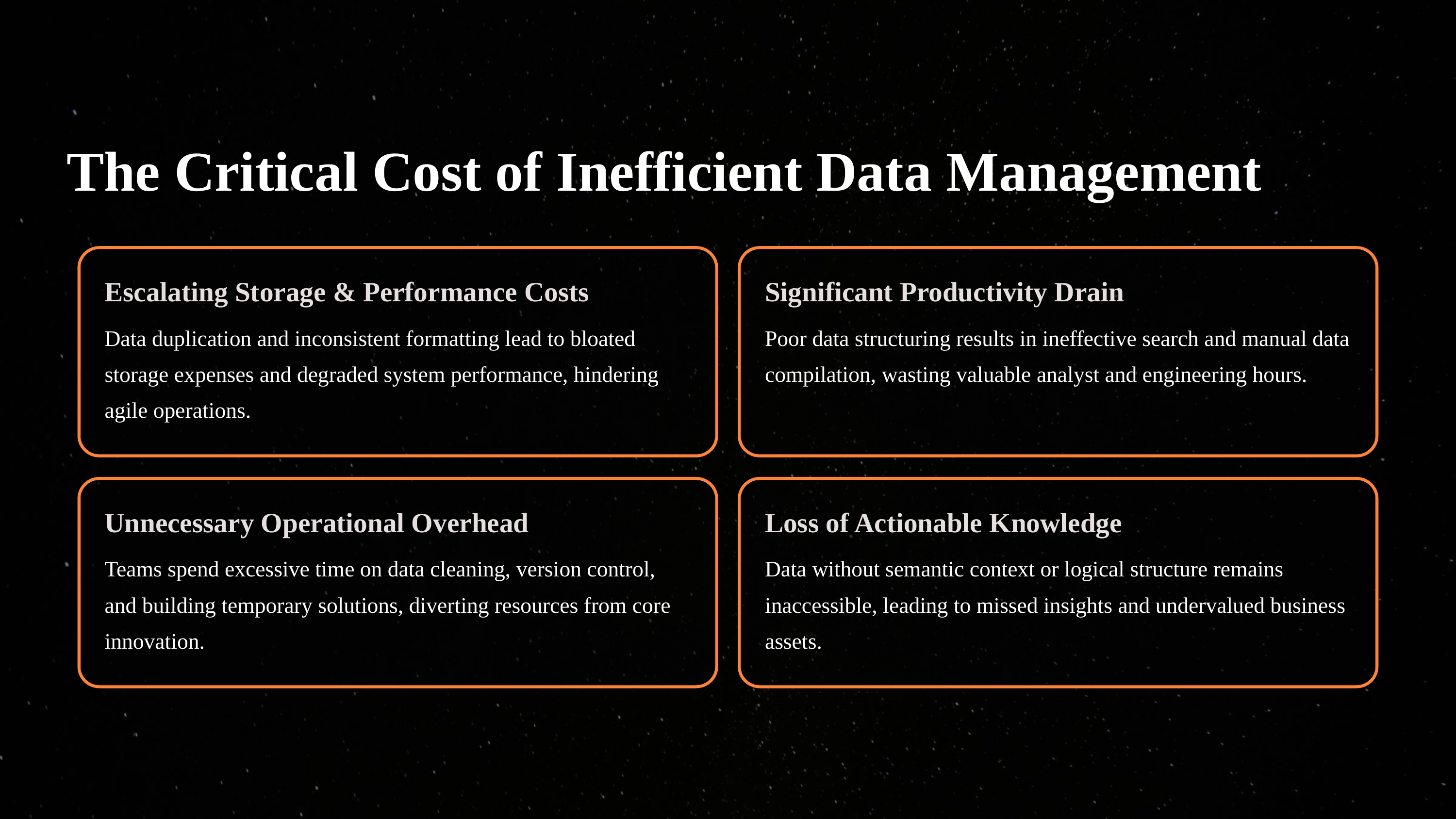

The Critical Cost of Inefficient Data Management

Escalating Storage & Performance Costs
Significant Productivity Drain
Data duplication and inconsistent formatting lead to bloated storage expenses and degraded system performance, hindering agile operations.
Poor data structuring results in ineffective search and manual data compilation, wasting valuable analyst and engineering hours.

Unnecessary Operational Overhead
Loss of Actionable Knowledge
Teams spend excessive time on data cleaning, version control, and building temporary solutions, diverting resources from core innovation.
Data without semantic context or logical structure remains inaccessible, leading to missed insights and undervalued business assets.